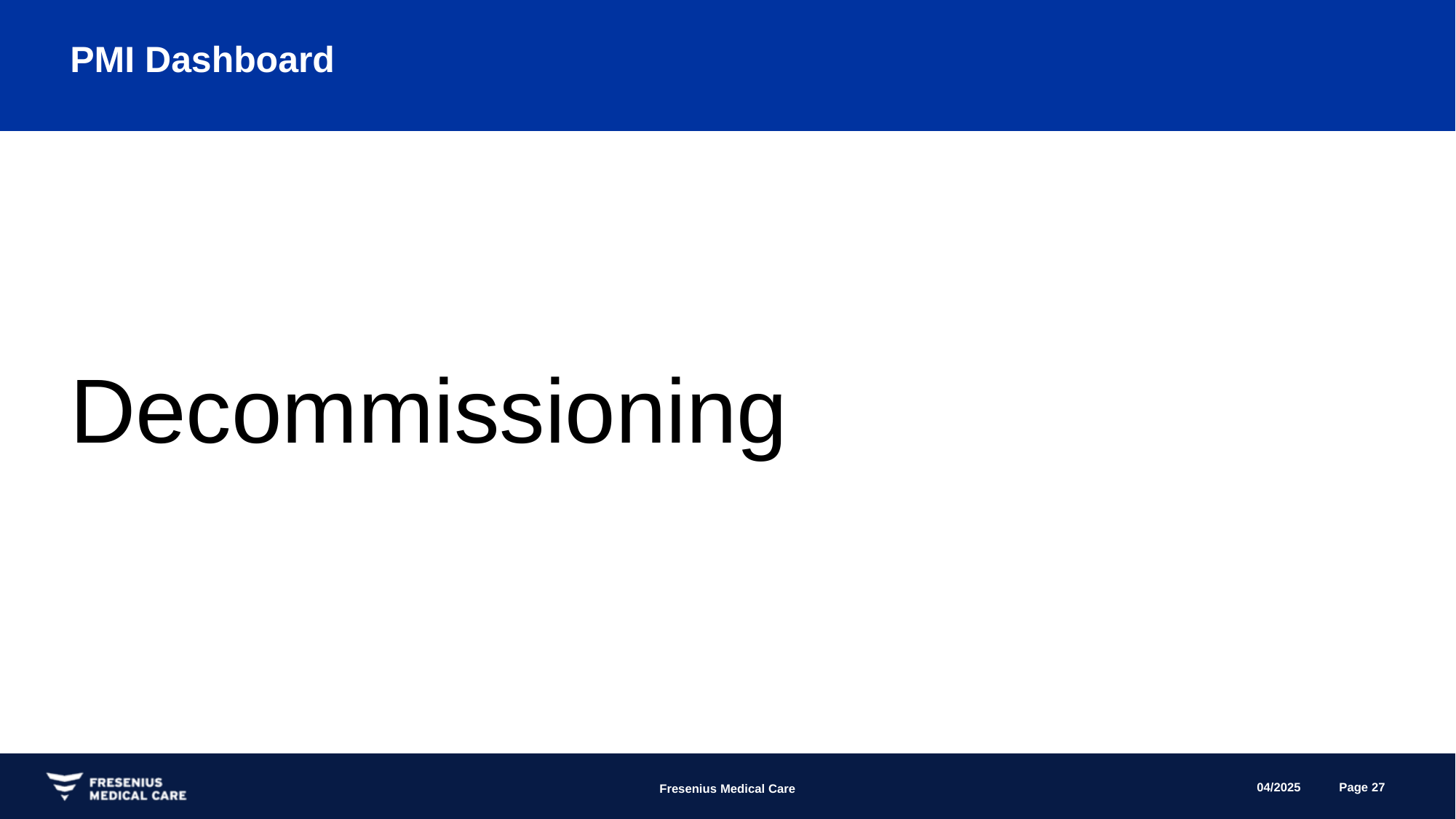

# PMI Dashboard
Decommissioning

04/2025
Page 27